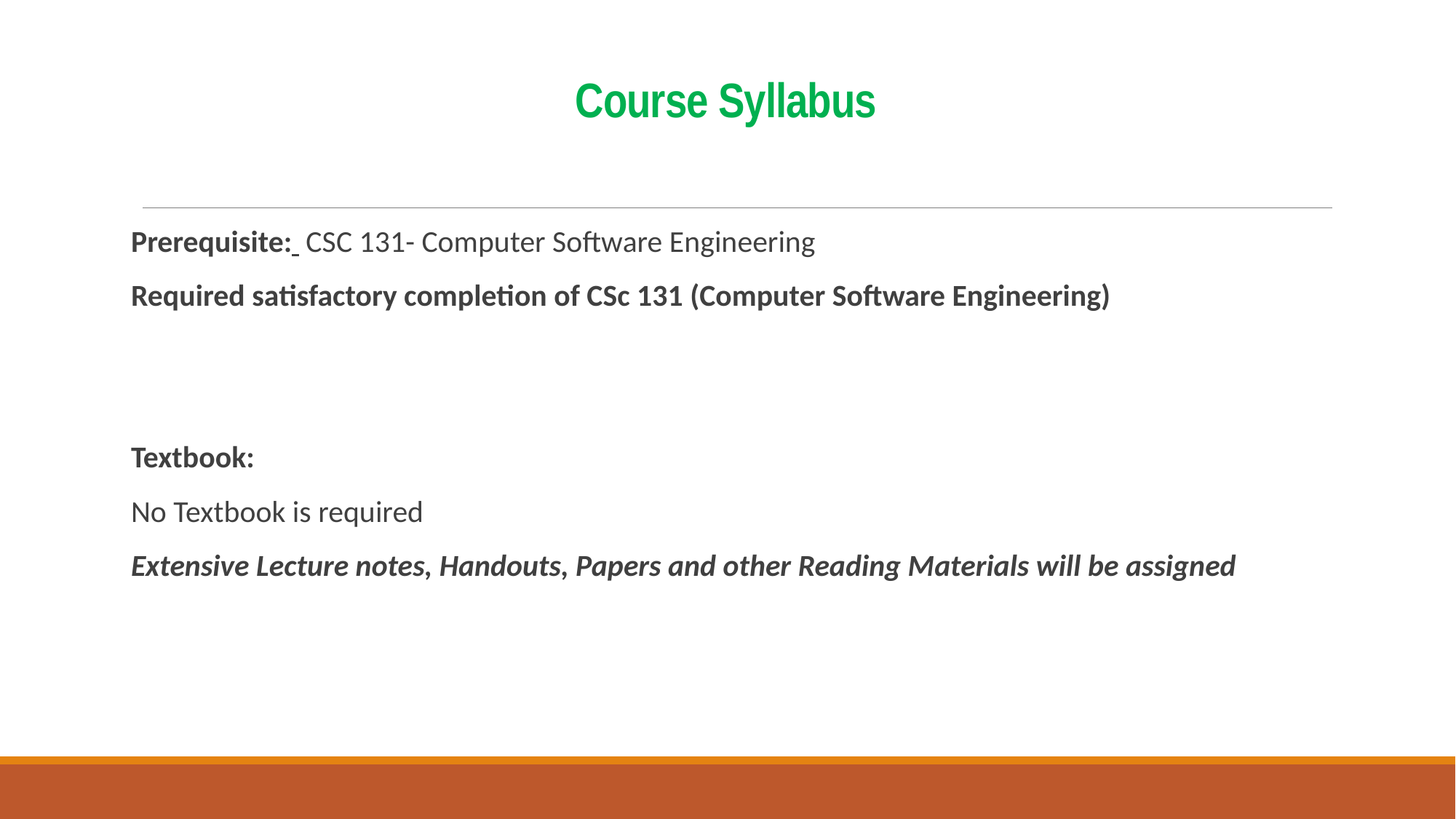

# Course Syllabus
Prerequisite:  CSC 131- Computer Software Engineering
Required satisfactory completion of CSc 131 (Computer Software Engineering)

Textbook:
No Textbook is required
Extensive Lecture notes, Handouts, Papers and other Reading Materials will be assigned